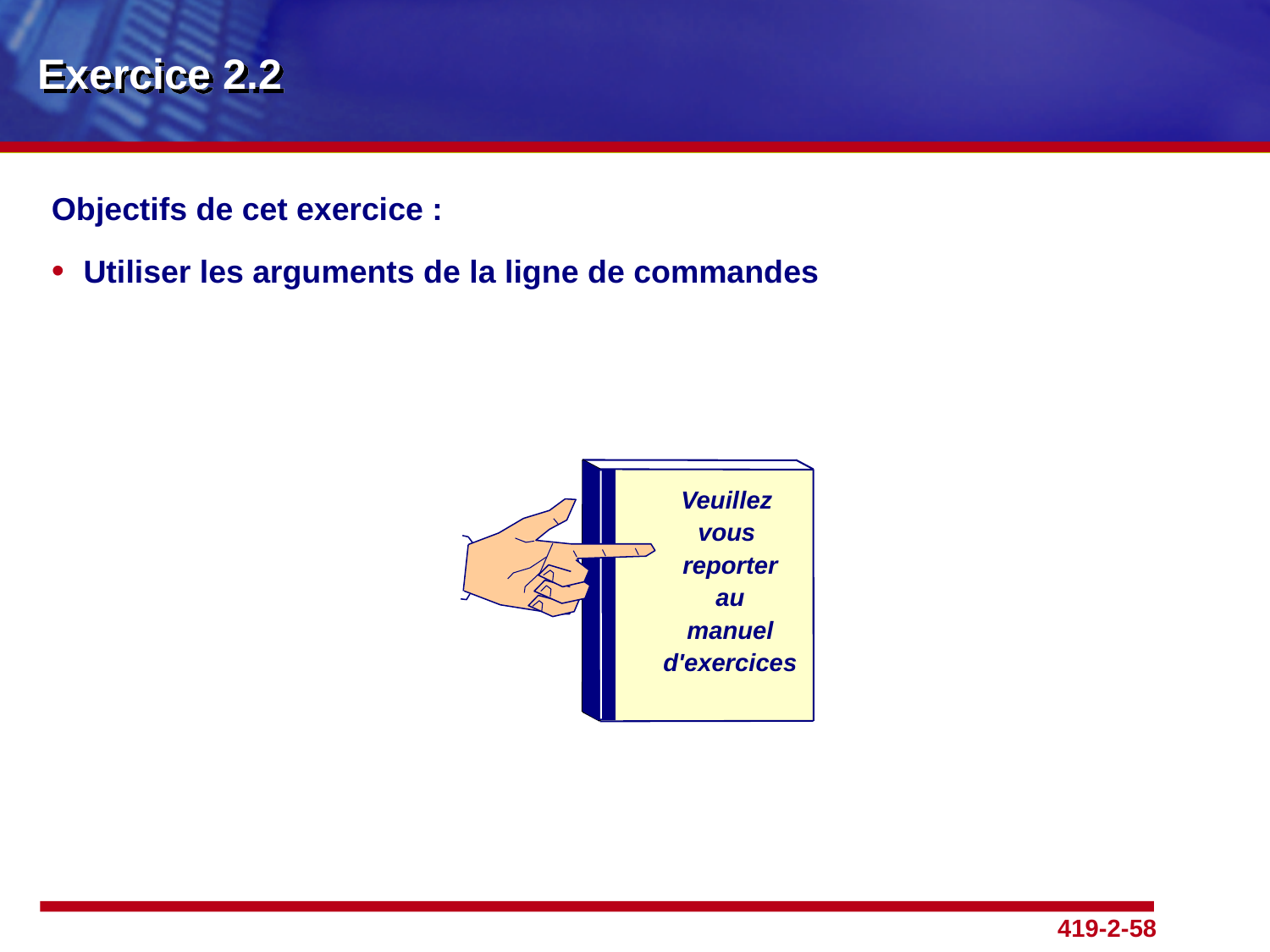

# Exercice 2.2
Objectifs de cet exercice :
Utiliser les arguments de la ligne de commandes

Veuillez
vous
 reporter
 au
 manuel
 d'exercices